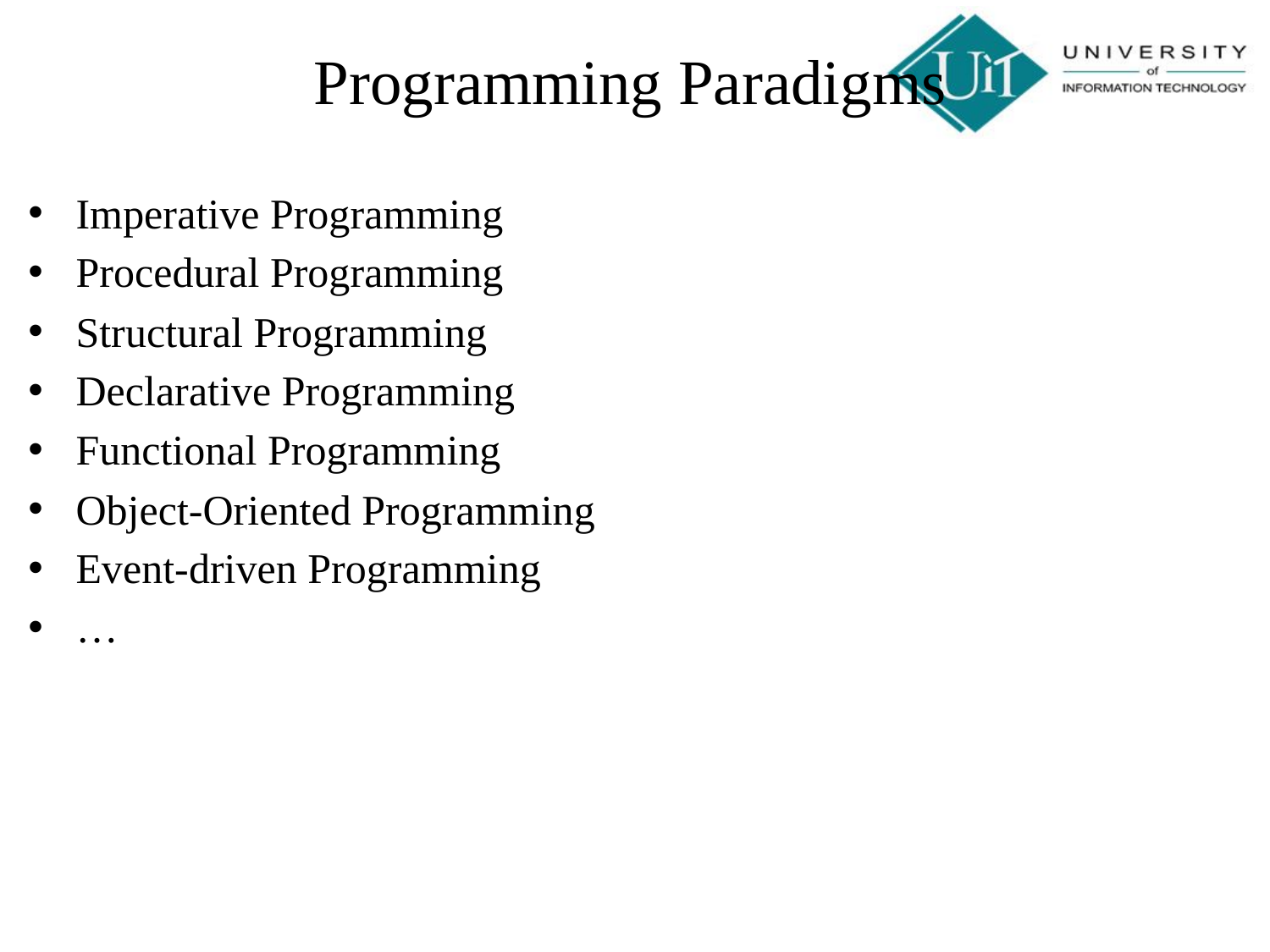

Programming Paradigms
Imperative Programming
Procedural Programming
Structural Programming
Declarative Programming
Functional Programming
Object-Oriented Programming
Event-driven Programming
…